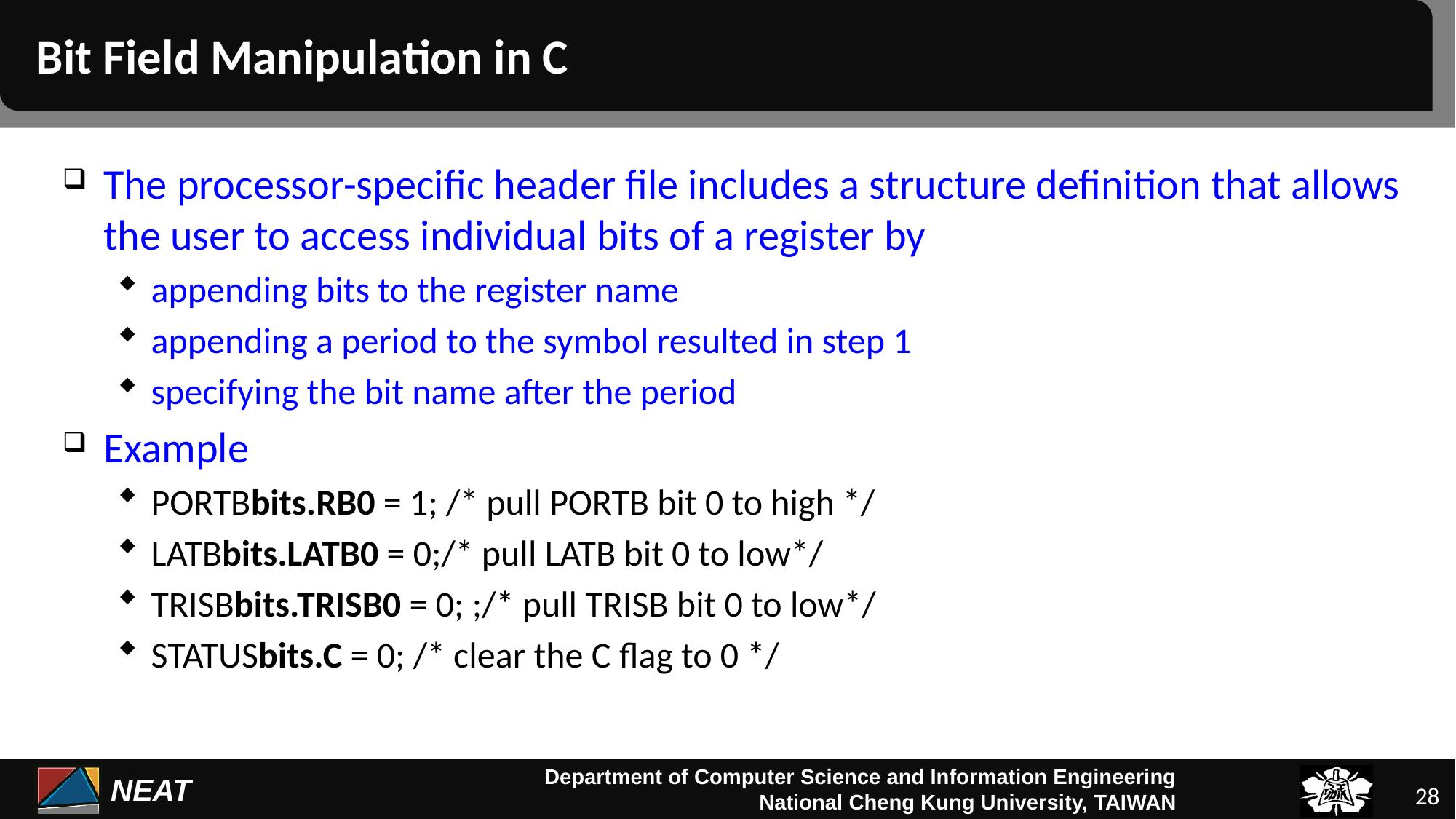

# Bit Field Manipulation in C
The processor-specific header file includes a structure definition that allows the user to access individual bits of a register by
appending bits to the register name
appending a period to the symbol resulted in step 1
specifying the bit name after the period
Example
PORTBbits.RB0 = 1; /* pull PORTB bit 0 to high */
LATBbits.LATB0 = 0;/* pull LATB bit 0 to low*/
TRISBbits.TRISB0 = 0; ;/* pull TRISB bit 0 to low*/
STATUSbits.C = 0; /* clear the C flag to 0 */